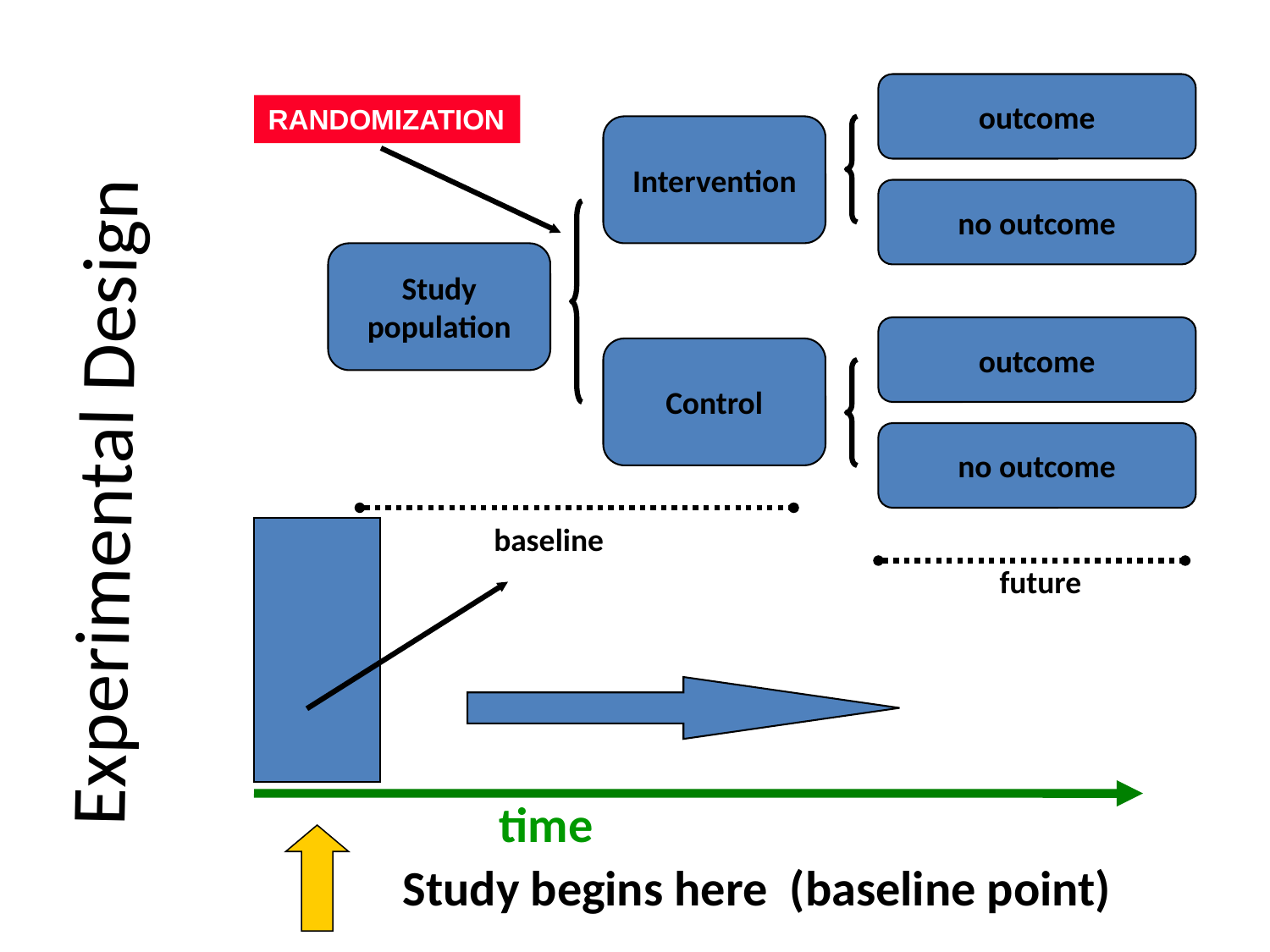

outcome

RANDOMIZATION
Intervention

no outcome

Study
population
outcome
Control

no outcome
# Experimental Design
baseline

future

time

Study begins here  (baseline point)